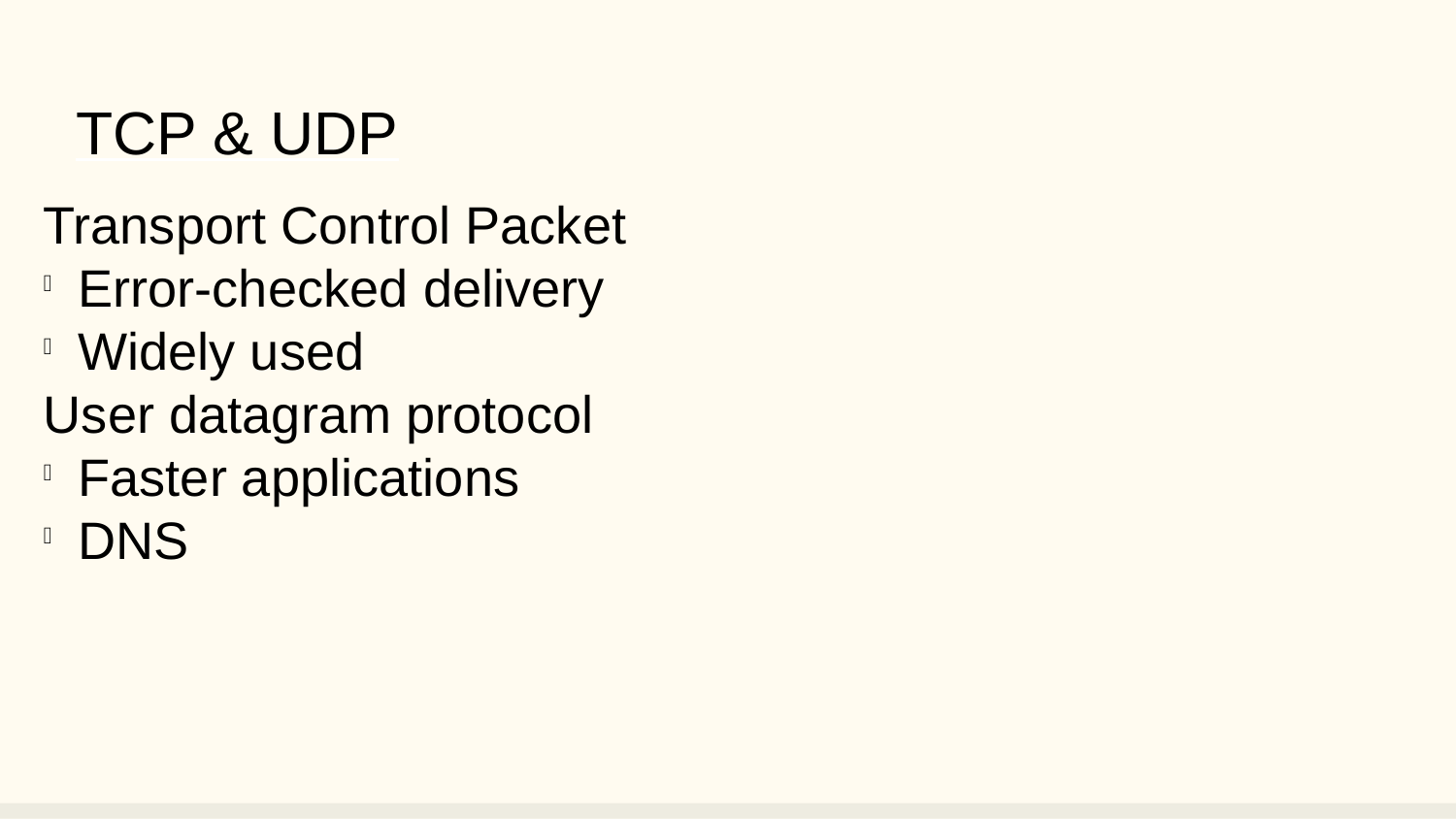

TCP & UDP
Transport Control Packet
Error-checked delivery
Widely used
User datagram protocol
Faster applications
DNS